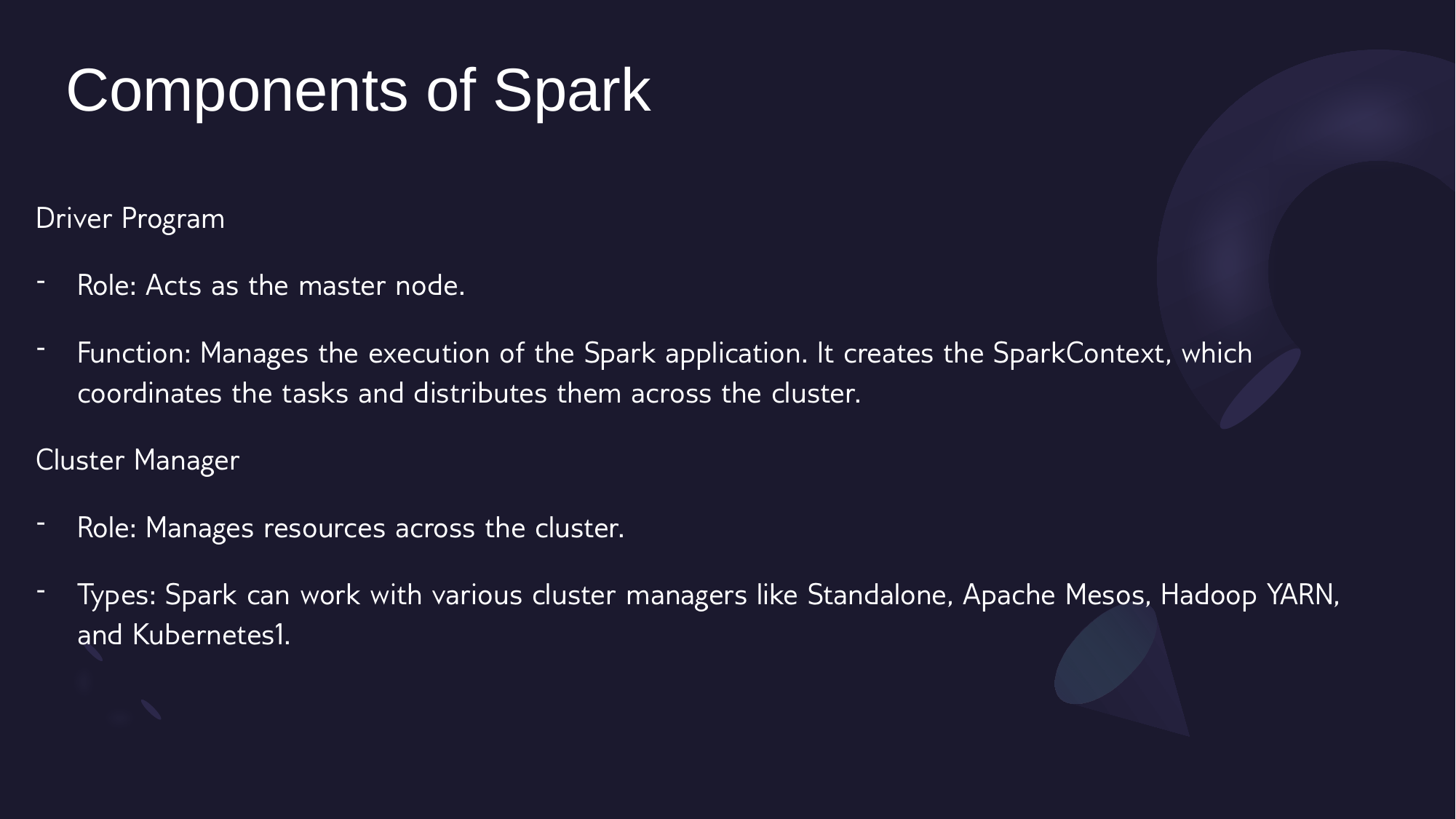

# Components of Spark
Driver Program
Role: Acts as the master node.
Function: Manages the execution of the Spark application. It creates the SparkContext, which coordinates the tasks and distributes them across the cluster.
Cluster Manager
Role: Manages resources across the cluster.
Types: Spark can work with various cluster managers like Standalone, Apache Mesos, Hadoop YARN, and Kubernetes1.